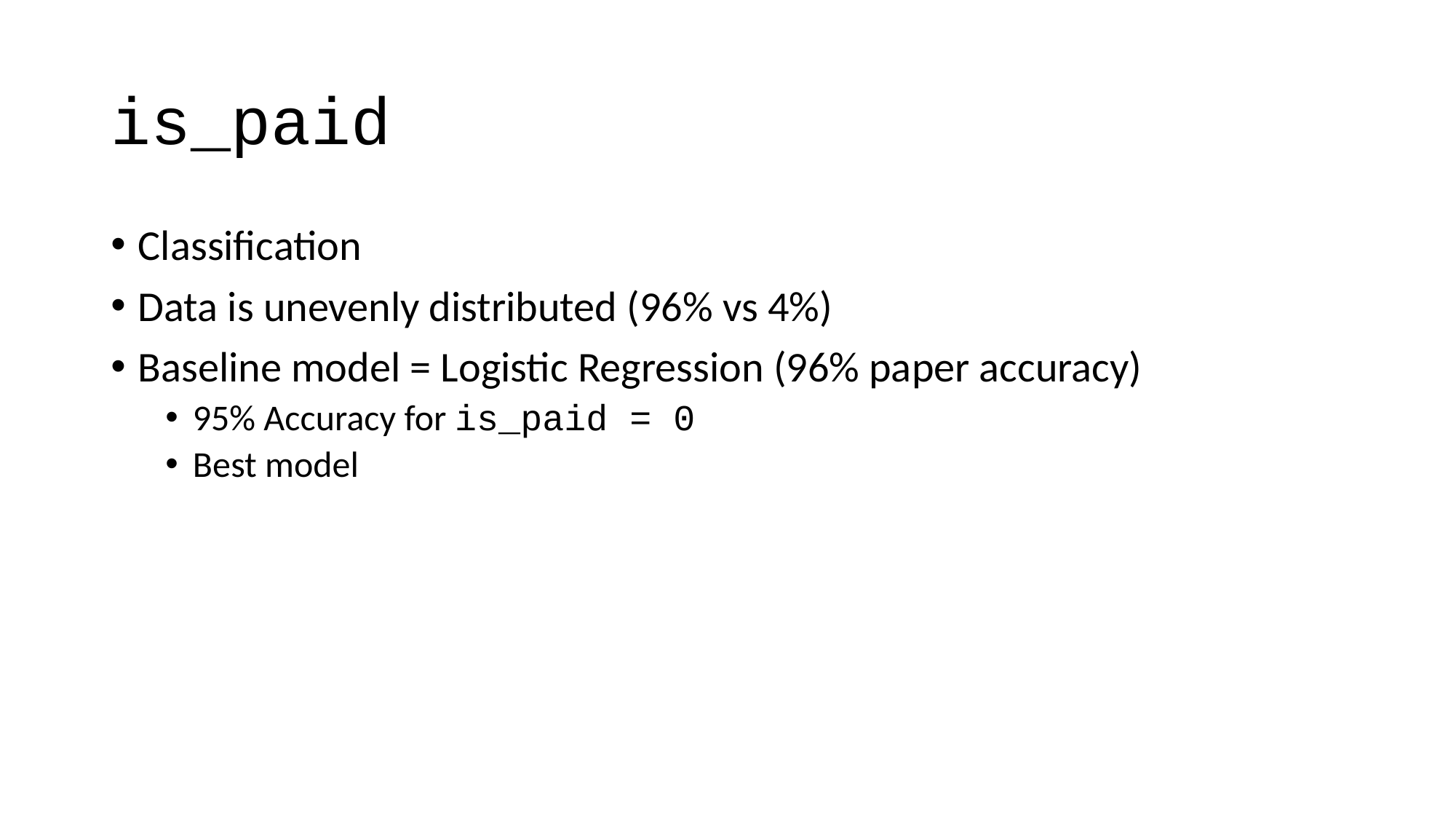

# is_paid
Classification
Data is unevenly distributed (96% vs 4%)
Baseline model = Logistic Regression (96% paper accuracy)
95% Accuracy for is_paid = 0
Best model